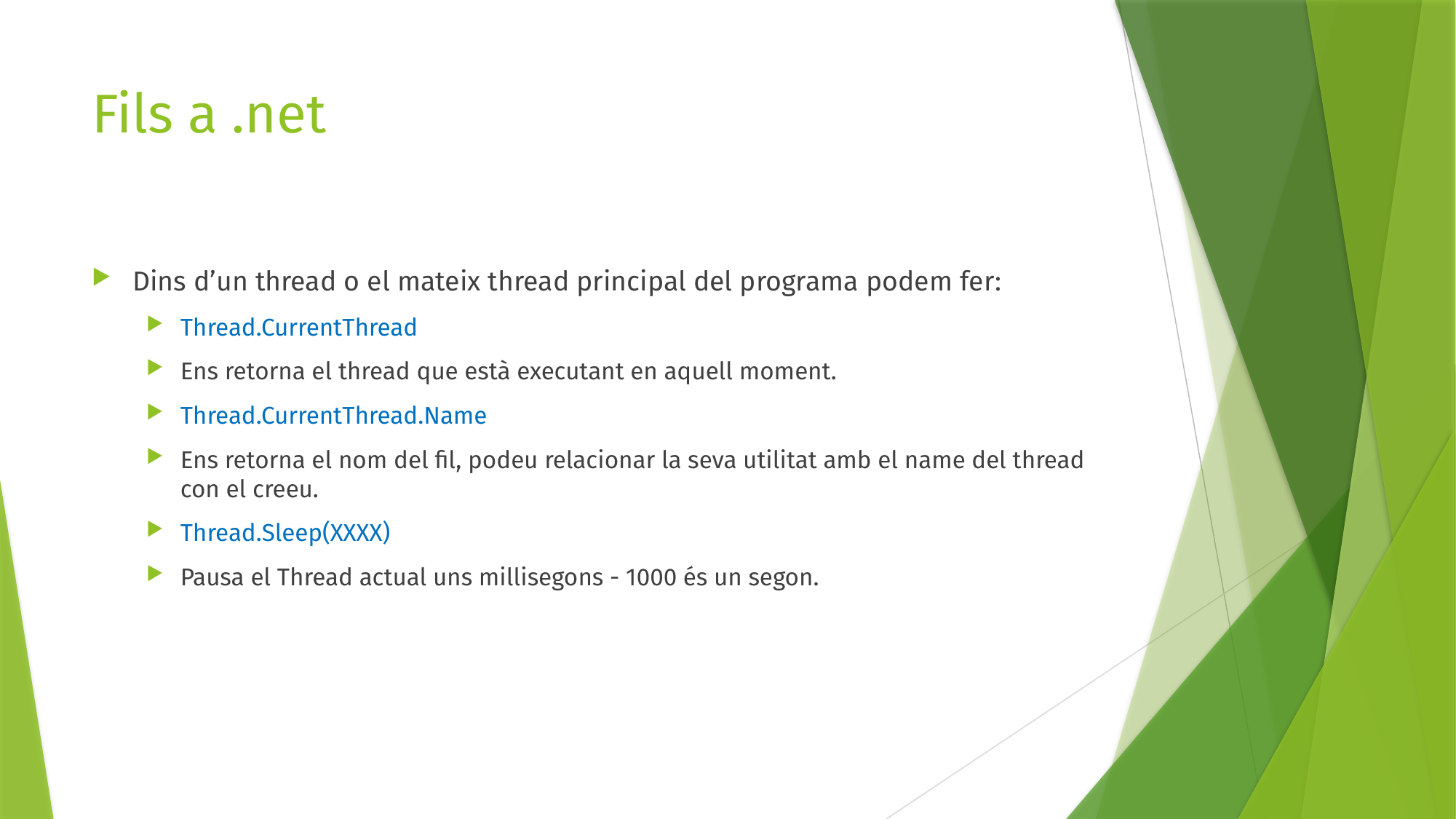

# Fils a .net
Dins d’un thread o el mateix thread principal del programa podem fer:
Thread.CurrentThread
Ens retorna el thread que està executant en aquell moment.
Thread.CurrentThread.Name
Ens retorna el nom del fil, podeu relacionar la seva utilitat amb el name del thread con el creeu.
Thread.Sleep(XXXX)
Pausa el Thread actual uns millisegons - 1000 és un segon.